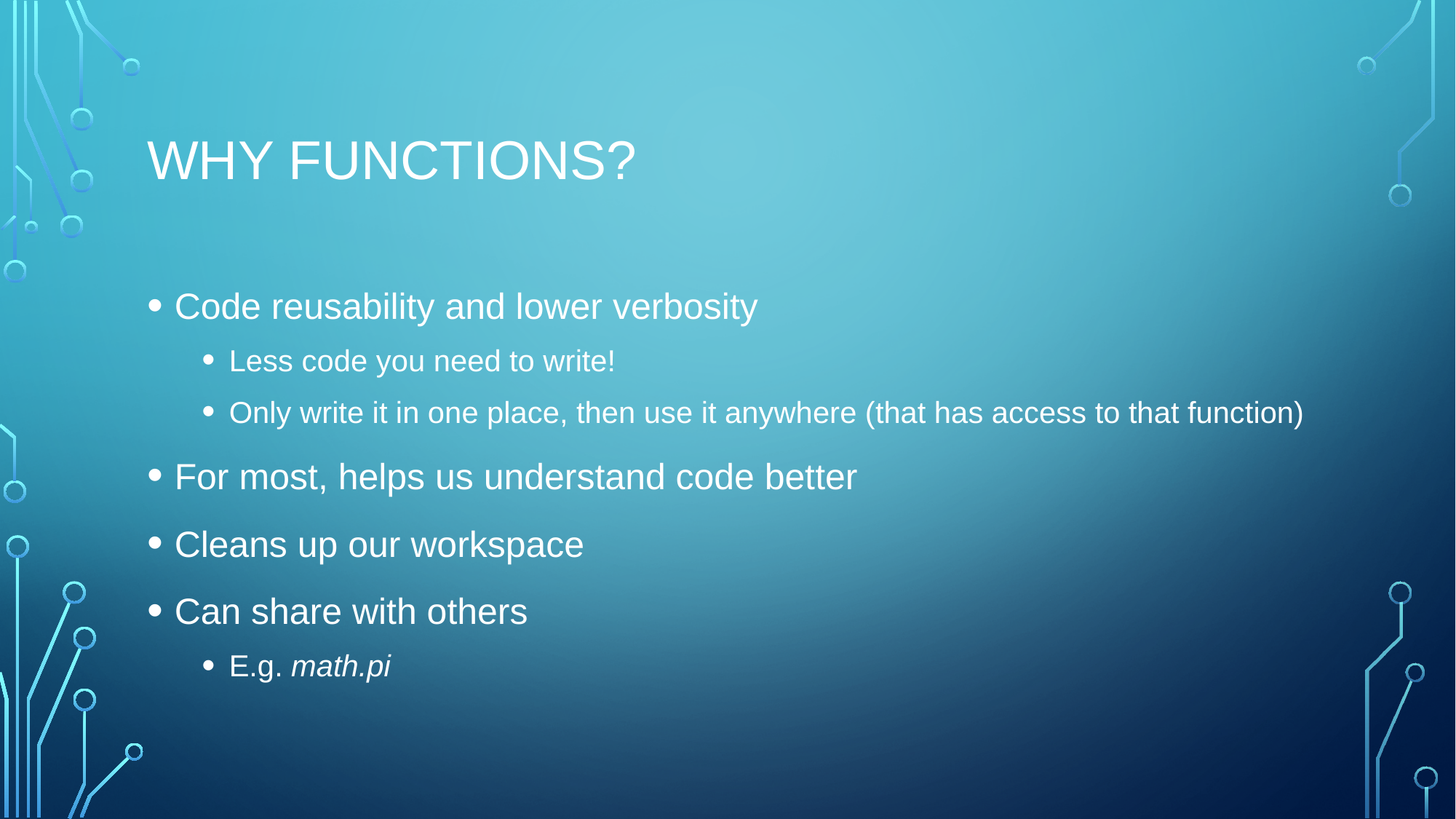

# Why Functions?
Code reusability and lower verbosity
Less code you need to write!
Only write it in one place, then use it anywhere (that has access to that function)
For most, helps us understand code better
Cleans up our workspace
Can share with others
E.g. math.pi